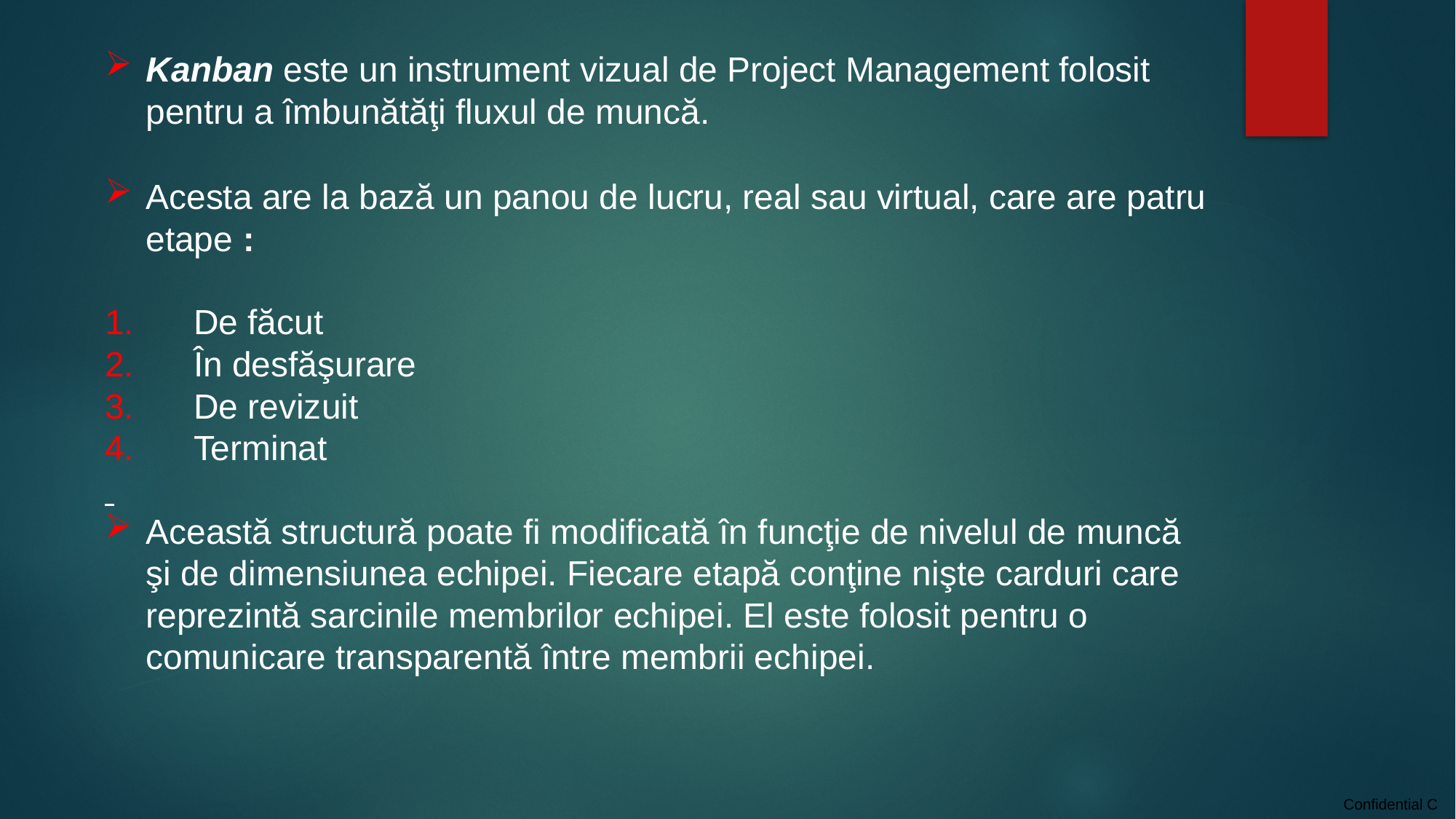

Kanban este un instrument vizual de Project Management folosit pentru a îmbunătăţi fluxul de muncă.

Acesta are la bază un panou de lucru, real sau virtual, care are patru etape :

De făcut
În desfăşurare
De revizuit
Terminat

Această structură poate fi modificată în funcţie de nivelul de muncă şi de dimensiunea echipei. Fiecare etapă conţine nişte carduri care reprezintă sarcinile membrilor echipei. El este folosit pentru o comunicare transparentă între membrii echipei.